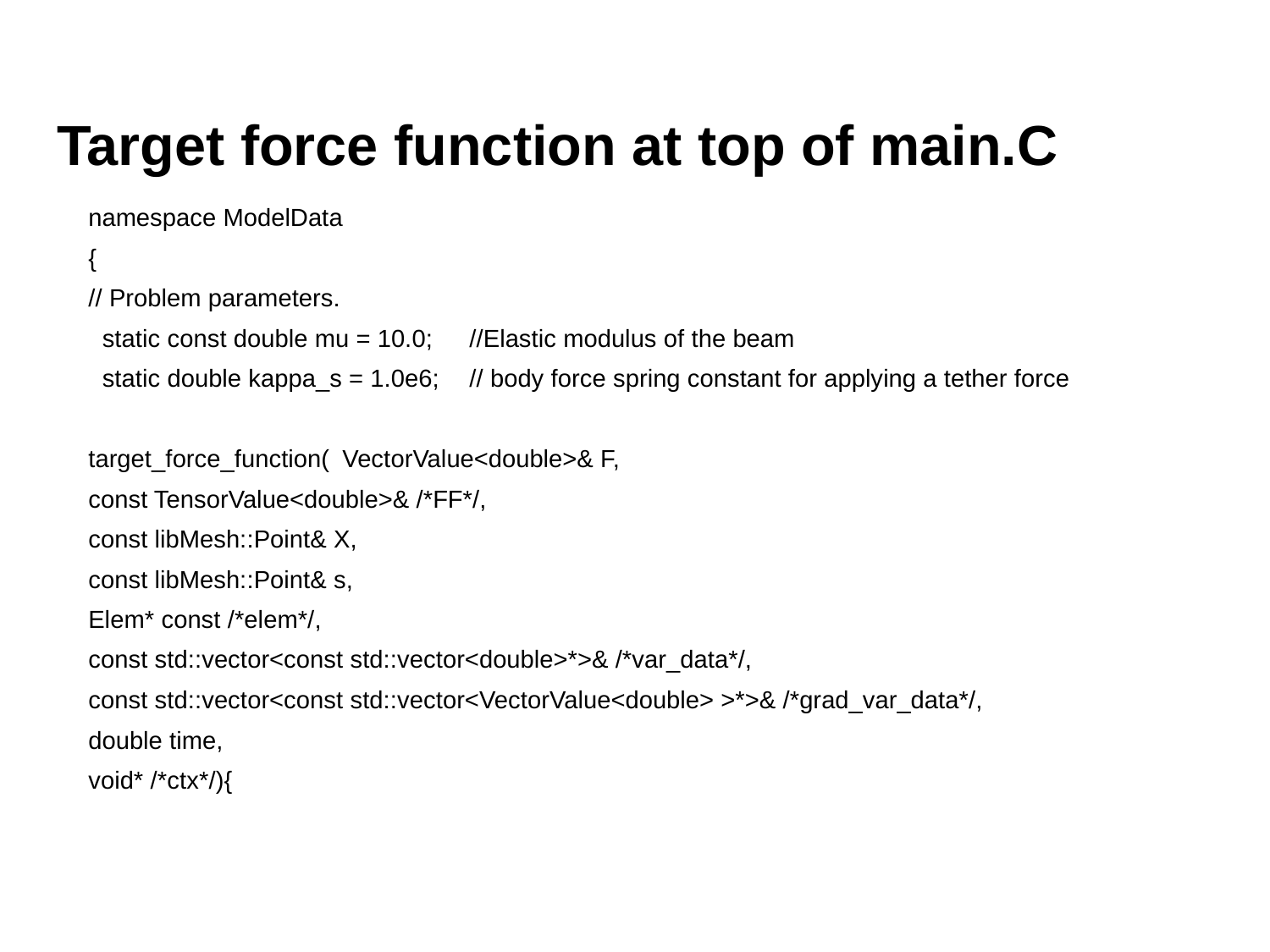

# Target force function at top of main.C
namespace ModelData
{
// Problem parameters.
  static const double mu = 10.0; 	//Elastic modulus of the beam
  static double kappa_s = 1.0e6;	// body force spring constant for applying a tether force

target_force_function(	VectorValue<double>& F,
const TensorValue<double>& /*FF*/,
const libMesh::Point& X,
const libMesh::Point& s,
Elem* const /*elem*/,
const std::vector<const std::vector<double>*>& /*var_data*/,
const std::vector<const std::vector<VectorValue<double> >*>& /*grad_var_data*/,
double time,
void* /*ctx*/){